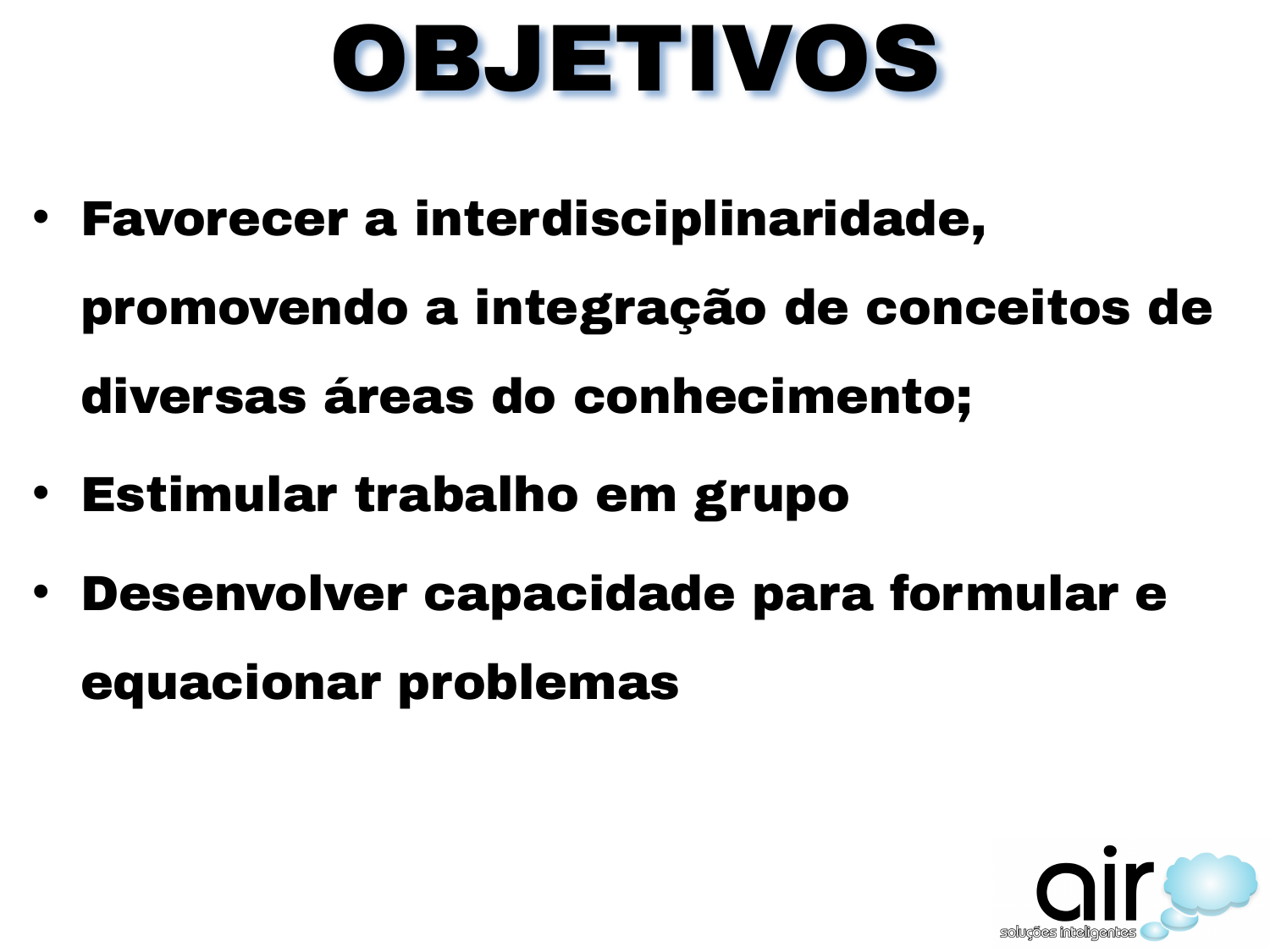

# OBJETIVOS
Favorecer a interdisciplinaridade, promovendo a integração de conceitos de diversas áreas do conhecimento;
Estimular trabalho em grupo
Desenvolver capacidade para formular e equacionar problemas